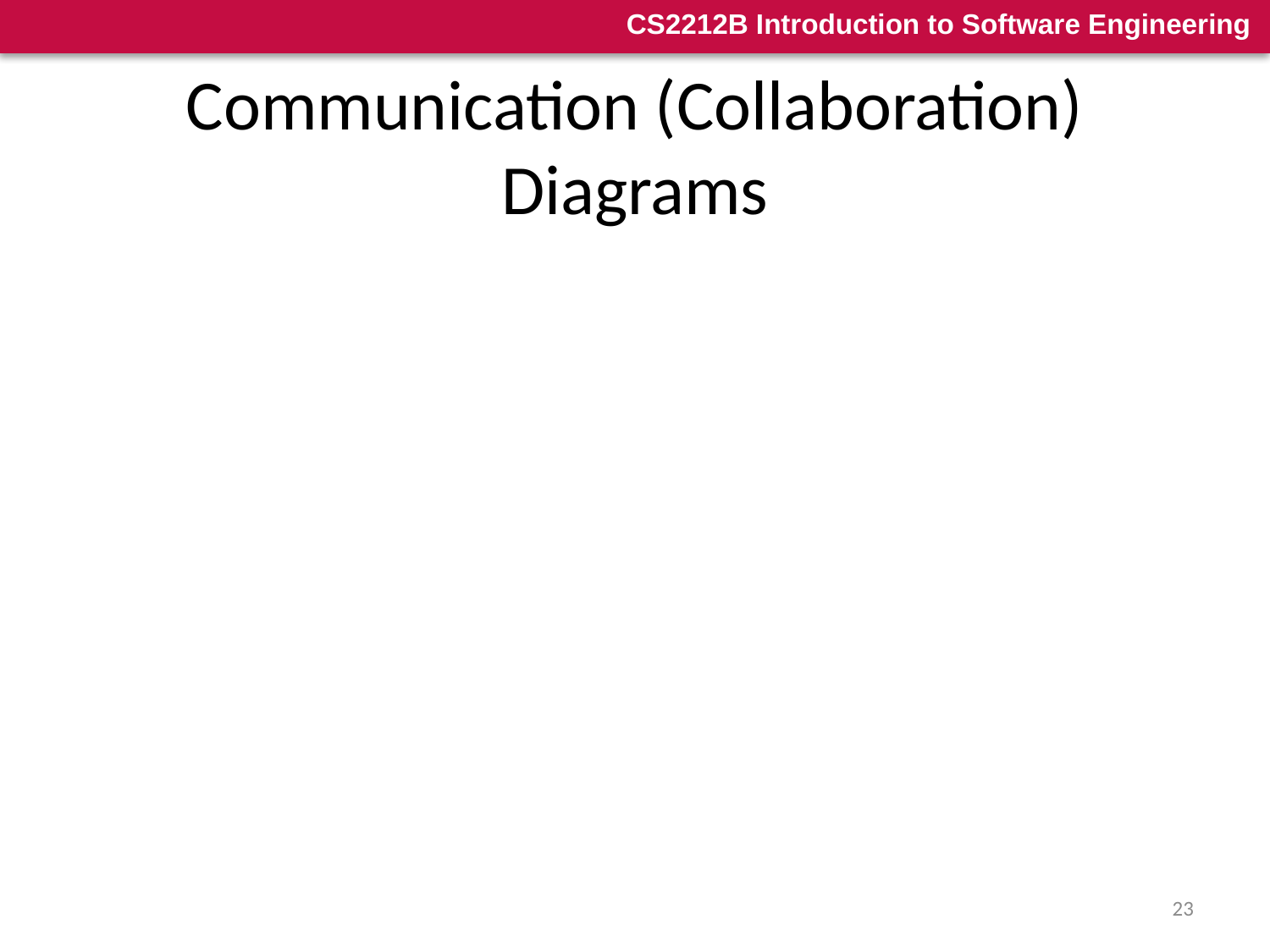

# Communication (Collaboration) Diagrams
The Communication (Collaboration) Diagrams aim to model:

The Collaboration between entities (objects, implementations). The collaboration defines the roles these objects play when they are considered in the context of the scenario being modelled

The Interaction between the entities. The interaction defines the way and the pattern of the communication (message exchanges) between the entities that play a role in the scenario

We have two types of Communication Diagrams:
Specification level Communication Diagrams
Instance level Communication Diagrams

23